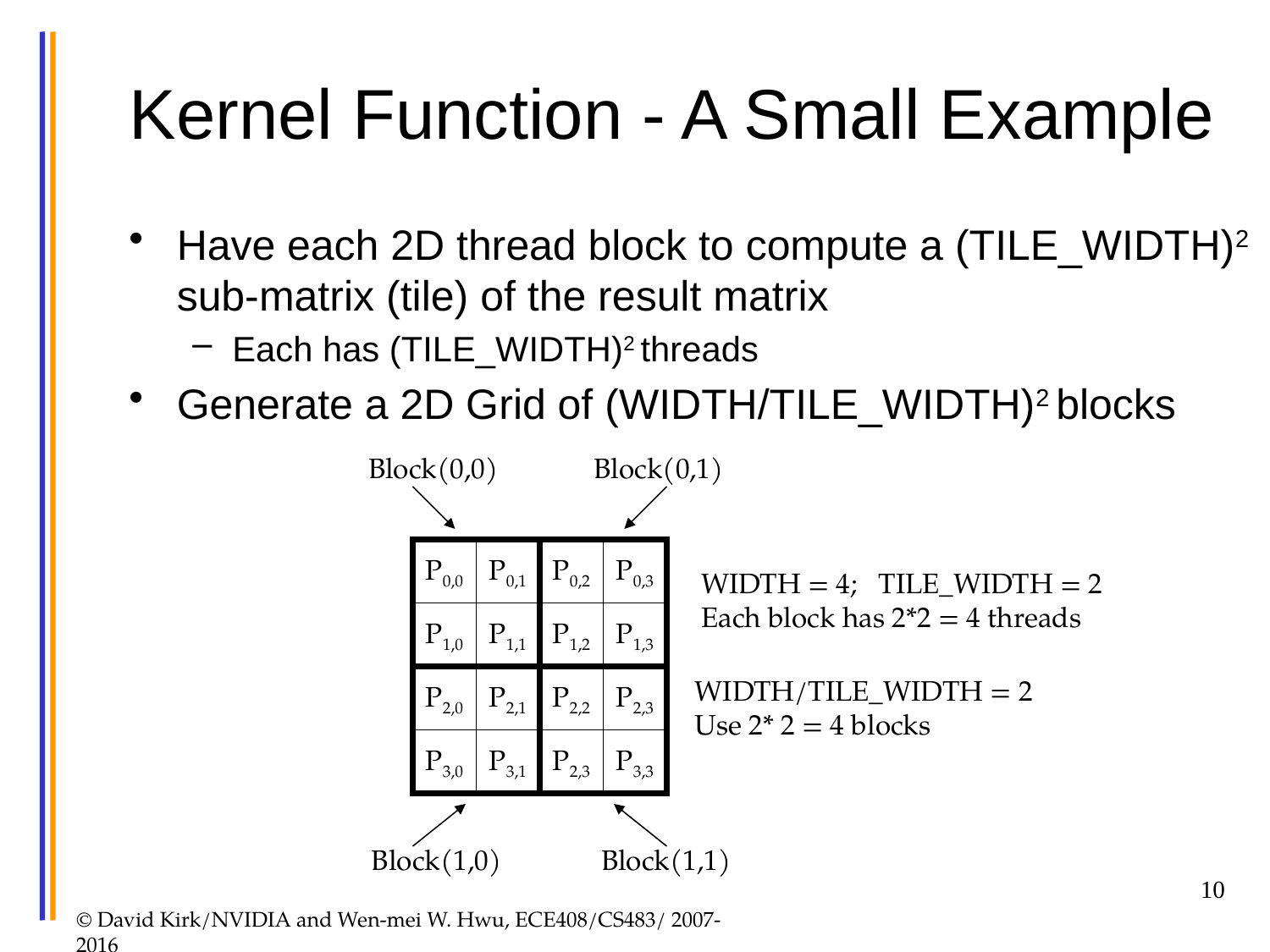

# Kernel Function - A Small Example
Have each 2D thread block to compute a (TILE_WIDTH)2 sub-matrix (tile) of the result matrix
Each has (TILE_WIDTH)2 threads
Generate a 2D Grid of (WIDTH/TILE_WIDTH)2 blocks
Block(0,0)
Block(0,1)

P0,0

P0,1
P0,2

P0,3
WIDTH = 4;   TILE_WIDTH = 2
Each block has 2*2 = 4 threads
P1,0

P1,1

P1,2

P1,3

P2,0

P2,1

P2,2

P2,3
WIDTH/TILE_WIDTH = 2
Use 2* 2 = 4 blocks

P3,0

P3,1

P2,3

P3,3

Block(1,0)
Block(1,1)
10
© David Kirk/NVIDIA and Wen-mei W. Hwu, ECE408/CS483/ 2007-2016